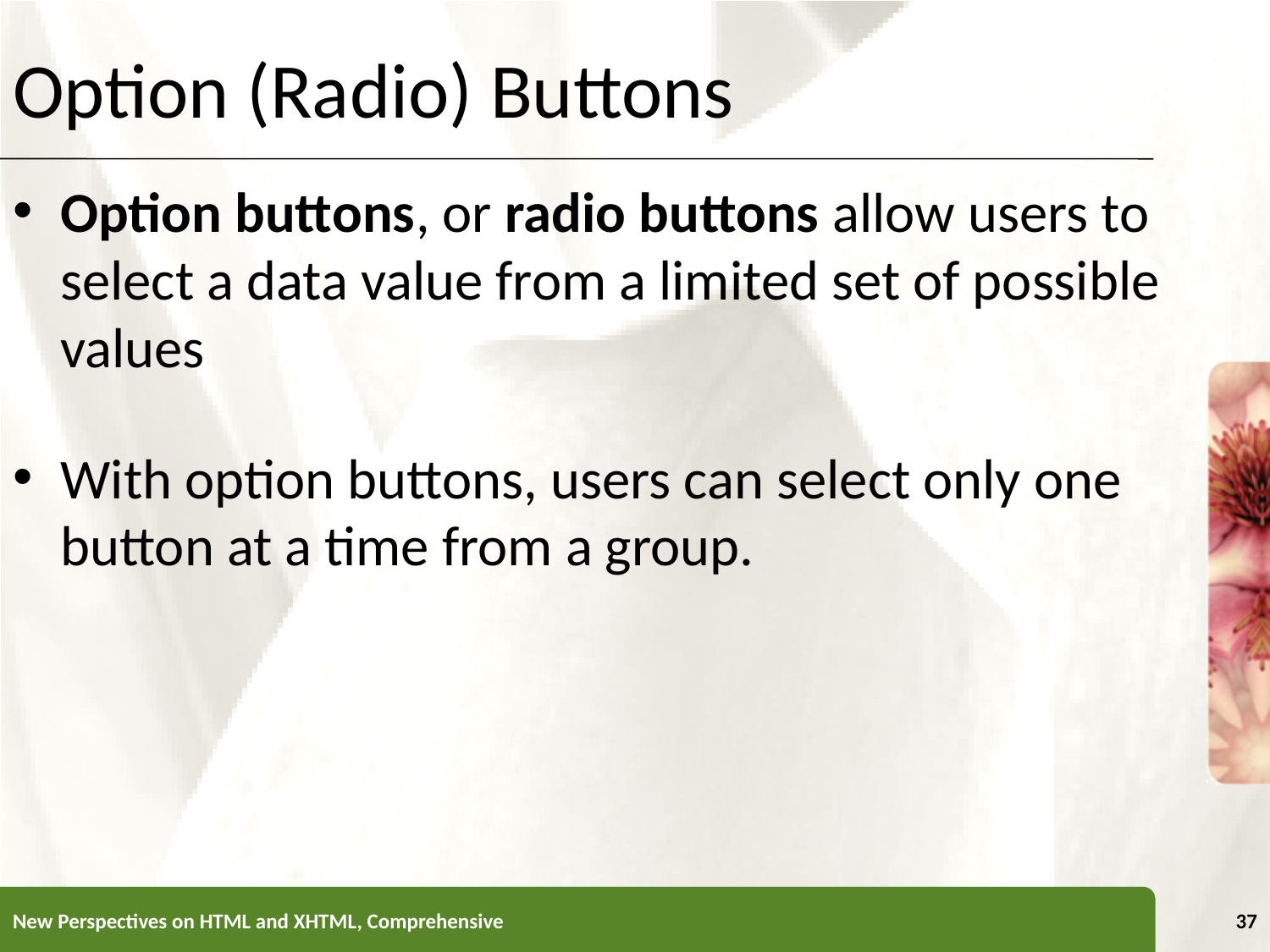

Option (Radio) Buttons
Option buttons, or radio buttons allow users to select a data value from a limited set of possible values
With option buttons, users can select only one button at a time from a group.
New Perspectives on HTML and XHTML, Comprehensive
37